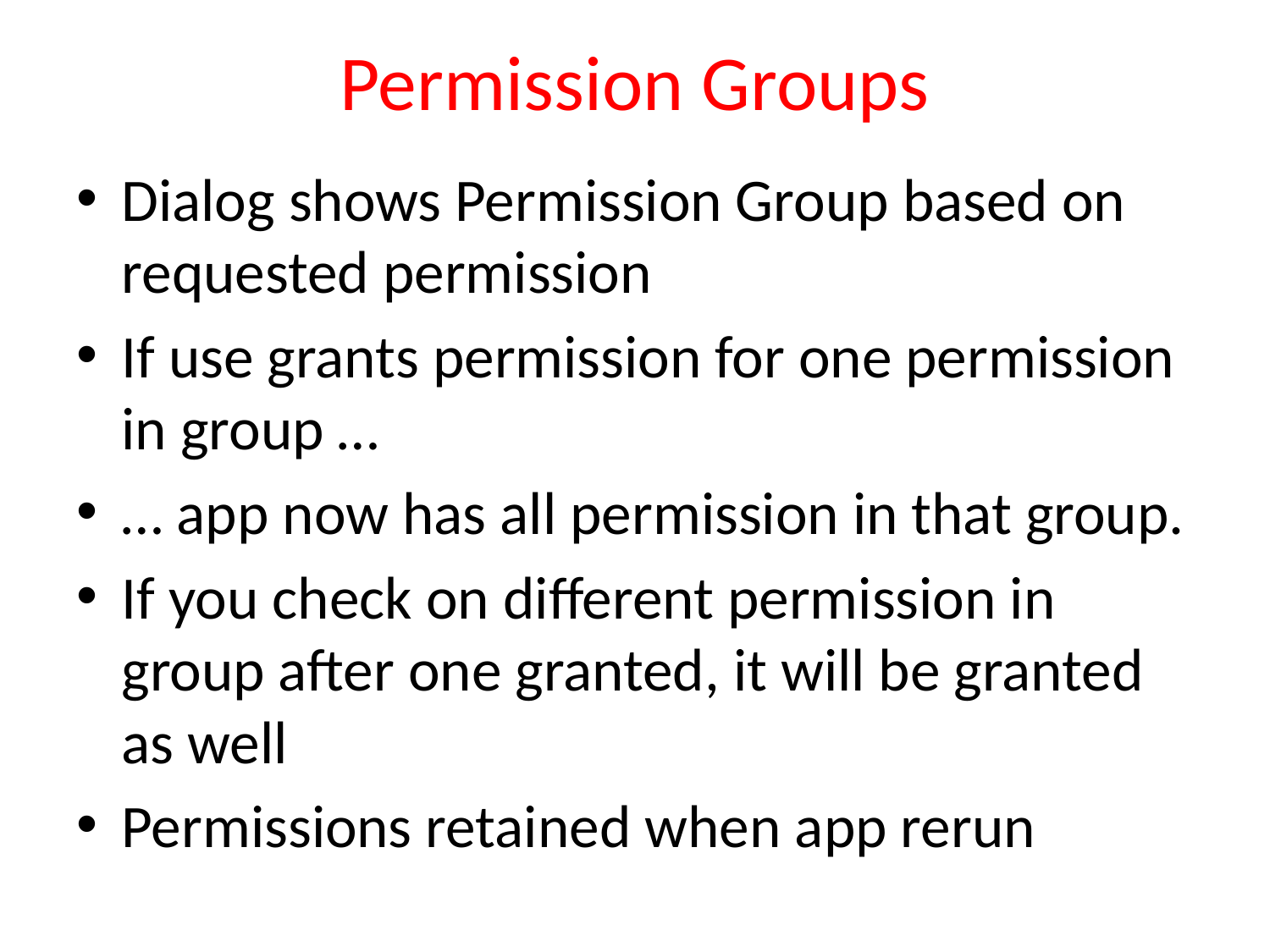

# Permission Groups
Dialog shows Permission Group based on requested permission
If use grants permission for one permission in group …
… app now has all permission in that group.
If you check on different permission in group after one granted, it will be granted as well
Permissions retained when app rerun